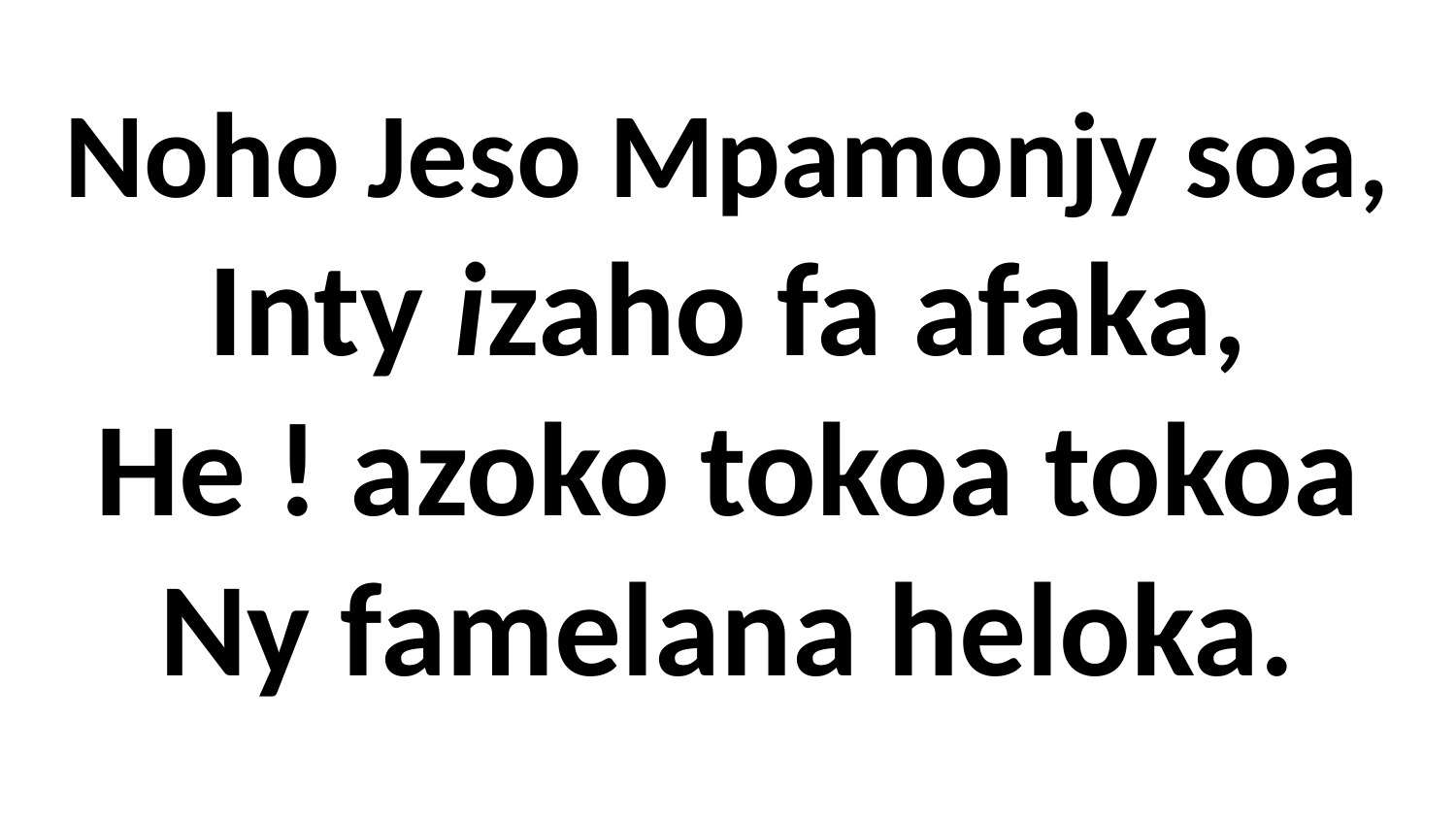

# Noho Jeso Mpamonjy soa, Inty izaho fa afaka, He ! azoko tokoa tokoa Ny famelana heloka.